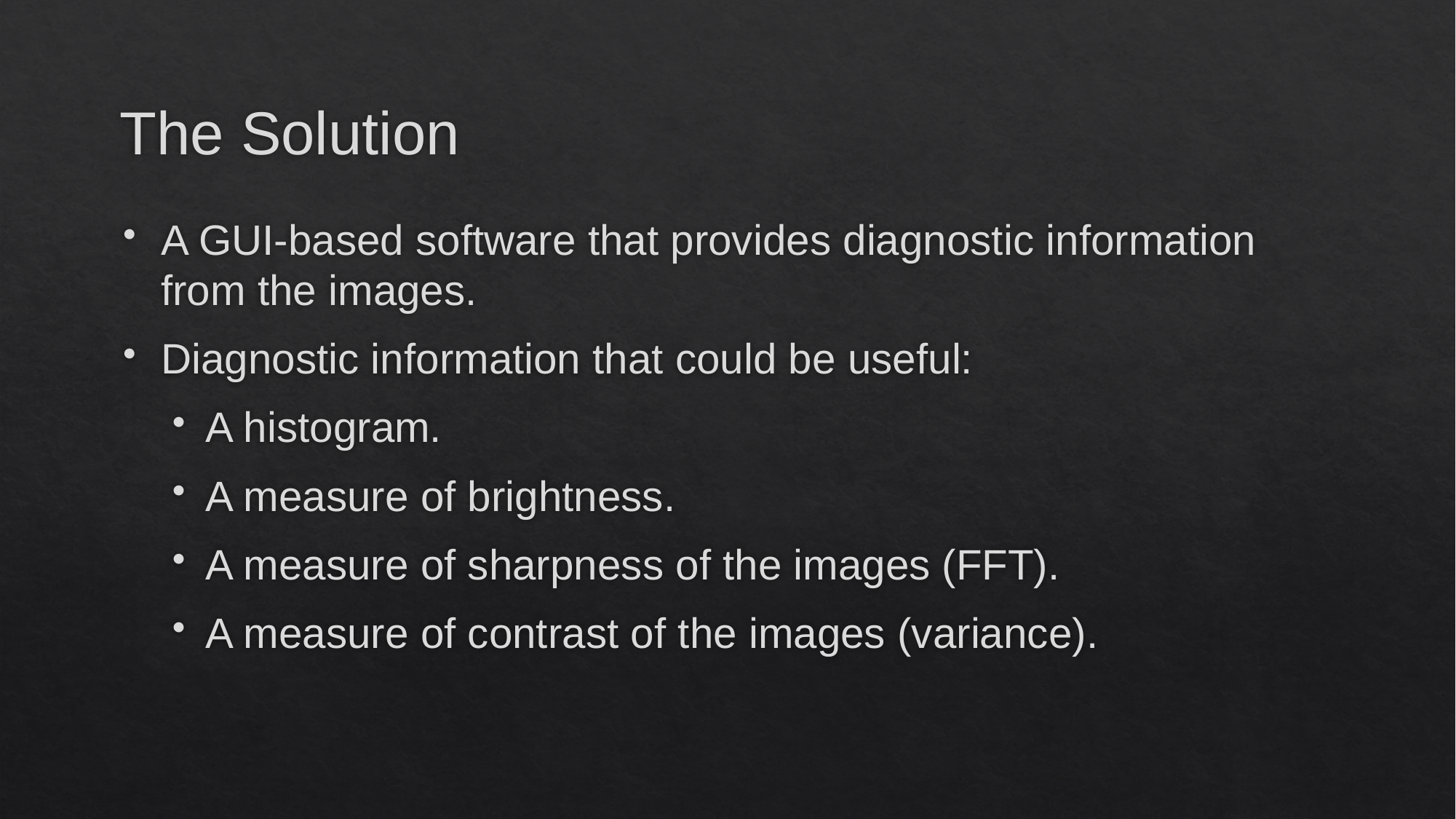

# The Solution
A GUI-based software that provides diagnostic information from the images.
Diagnostic information that could be useful:
A histogram.
A measure of brightness.
A measure of sharpness of the images (FFT).
A measure of contrast of the images (variance).